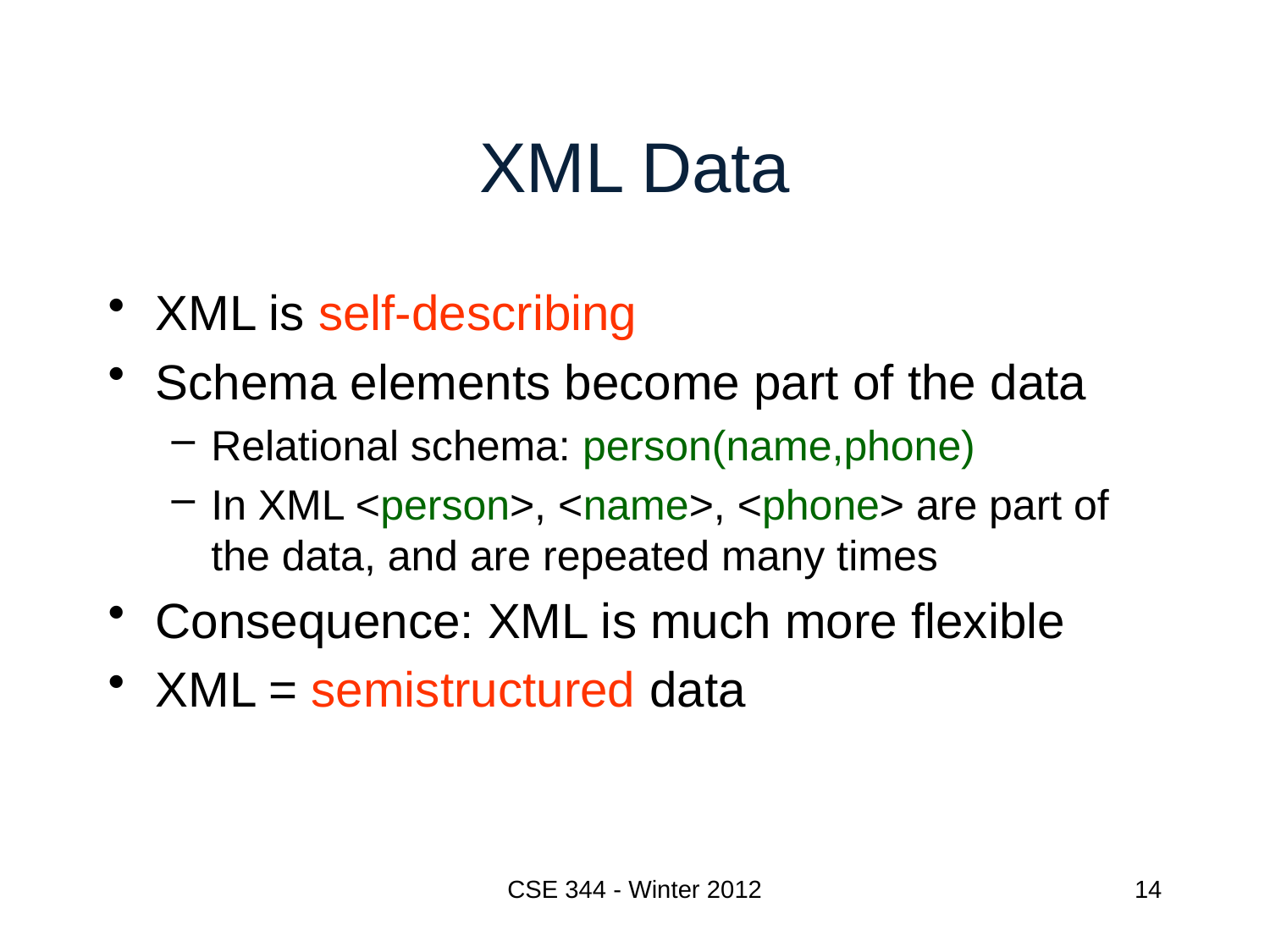

# XML Data
XML is self-describing
Schema elements become part of the data
Relational schema: person(name,phone)
In XML <person>, <name>, <phone> are part of the data, and are repeated many times
Consequence: XML is much more flexible
XML = semistructured data
CSE 344 - Winter 2012
14